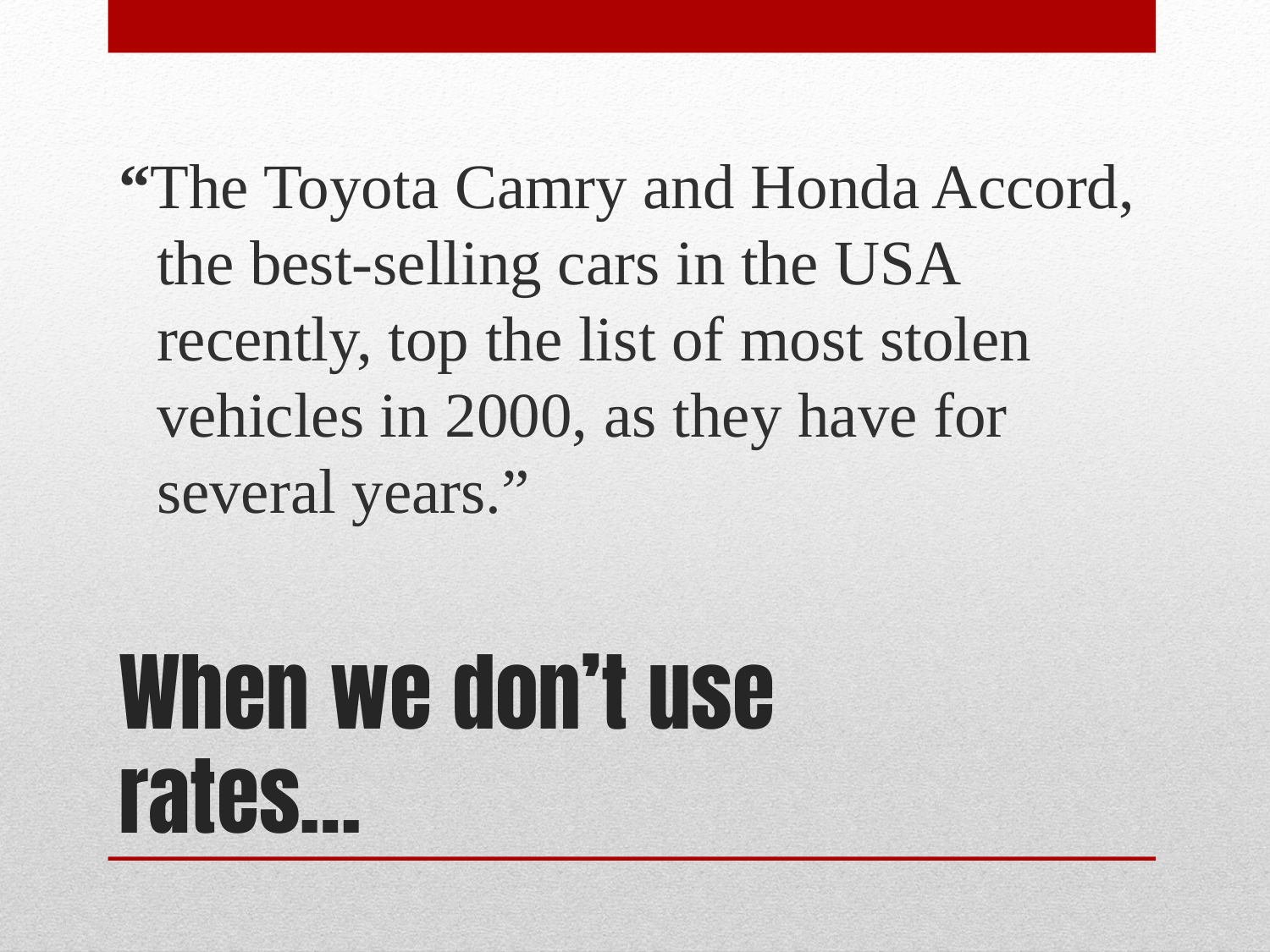

“The Toyota Camry and Honda Accord, the best-selling cars in the USA recently, top the list of most stolen vehicles in 2000, as they have for several years.”

# When we don’t use rates…